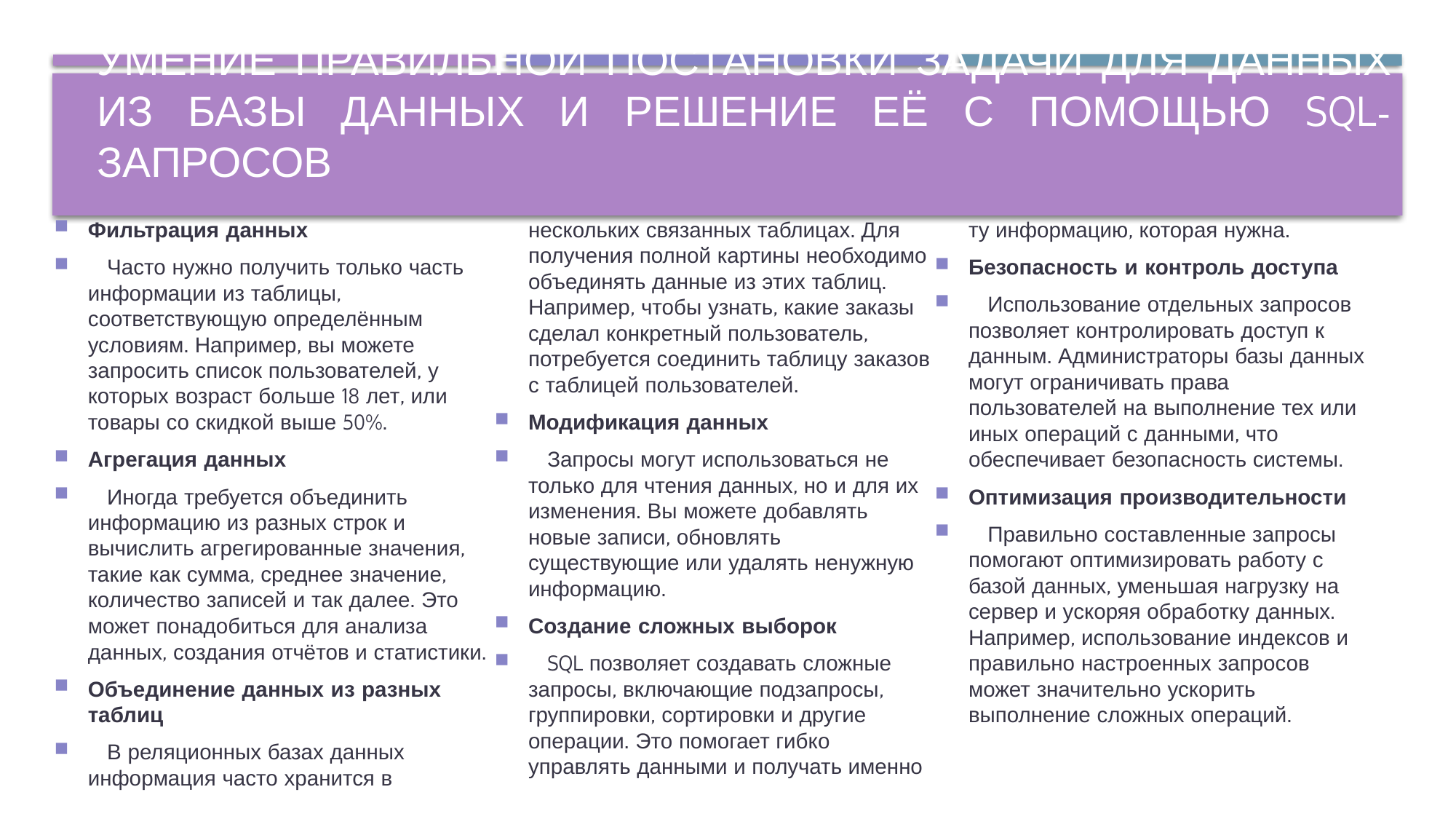

# Умение правильной постановки задачи для данных из базы данных и решение её с помощью SQL-запросов
Фильтрация данных
   Часто нужно получить только часть информации из таблицы, соответствующую определённым условиям. Например, вы можете запросить список пользователей, у которых возраст больше 18 лет, или товары со скидкой выше 50%.
Агрегация данных
   Иногда требуется объединить информацию из разных строк и вычислить агрегированные значения, такие как сумма, среднее значение, количество записей и так далее. Это может понадобиться для анализа данных, создания отчётов и статистики.
Объединение данных из разных таблиц
   В реляционных базах данных информация часто хранится в нескольких связанных таблицах. Для получения полной картины необходимо объединять данные из этих таблиц. Например, чтобы узнать, какие заказы сделал конкретный пользователь, потребуется соединить таблицу заказов с таблицей пользователей.
Модификация данных
   Запросы могут использоваться не только для чтения данных, но и для их изменения. Вы можете добавлять новые записи, обновлять существующие или удалять ненужную информацию.
Создание сложных выборок
   SQL позволяет создавать сложные запросы, включающие подзапросы, группировки, сортировки и другие операции. Это помогает гибко управлять данными и получать именно ту информацию, которая нужна.
Безопасность и контроль доступа
   Использование отдельных запросов позволяет контролировать доступ к данным. Администраторы базы данных могут ограничивать права пользователей на выполнение тех или иных операций с данными, что обеспечивает безопасность системы.
Оптимизация производительности
   Правильно составленные запросы помогают оптимизировать работу с базой данных, уменьшая нагрузку на сервер и ускоряя обработку данных. Например, использование индексов и правильно настроенных запросов может значительно ускорить выполнение сложных операций.